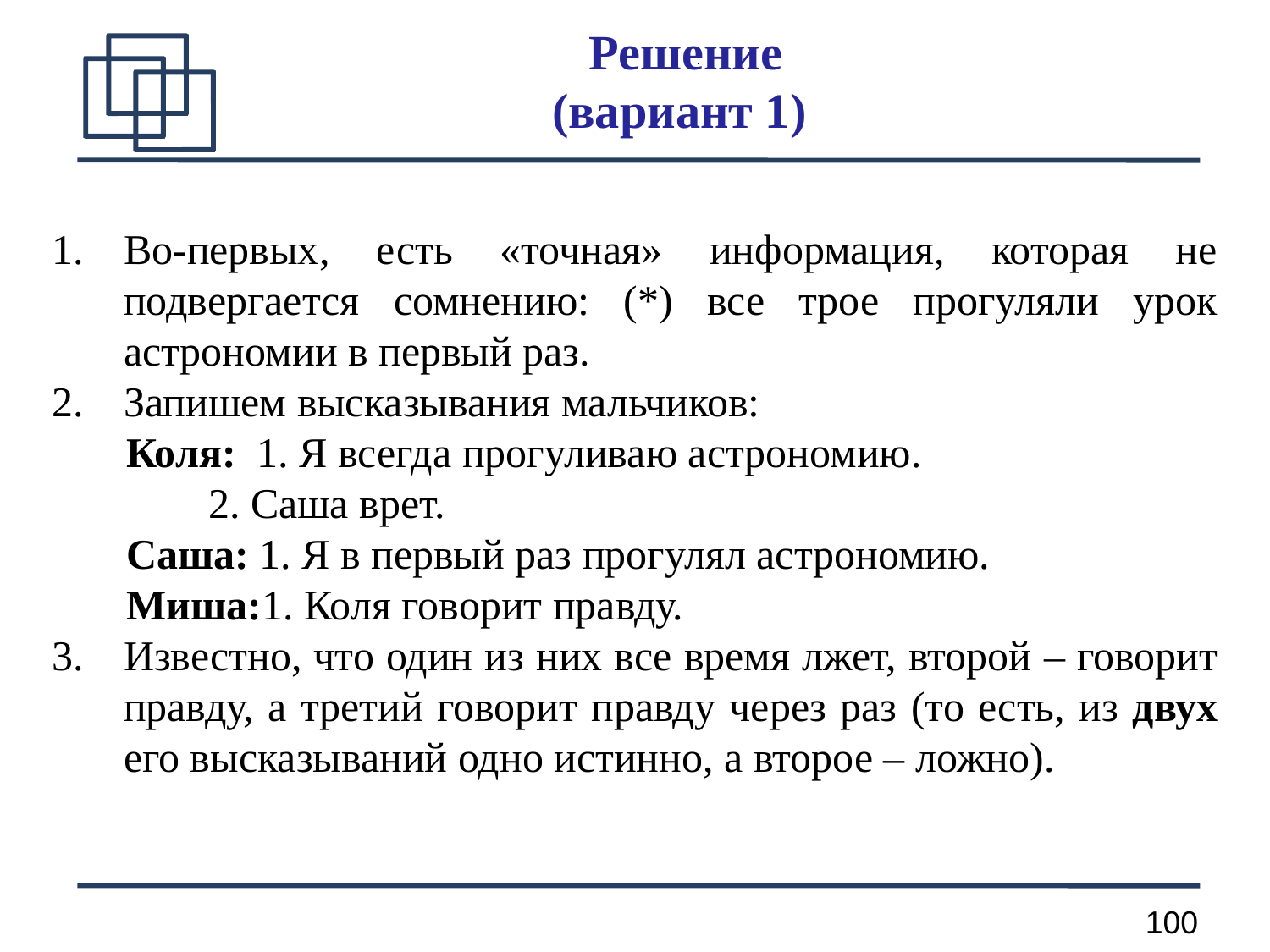

Решение
(вариант 1)

Во-первых, есть «точная» информация, которая не подвергается сомнению: (*) все трое прогуляли урок астрономии в первый раз.
Запишем высказывания мальчиков:
       Коля:  1. Я всегда прогуливаю астрономию.
	        2. Саша врет.
       Саша: 1. Я в первый раз прогулял астрономию.
       Миша:1. Коля говорит правду.
Известно, что один из них все время лжет, второй ­– говорит правду, а третий говорит правду через раз (то есть, из двух его высказываний одно истинно, а второе – ложно).